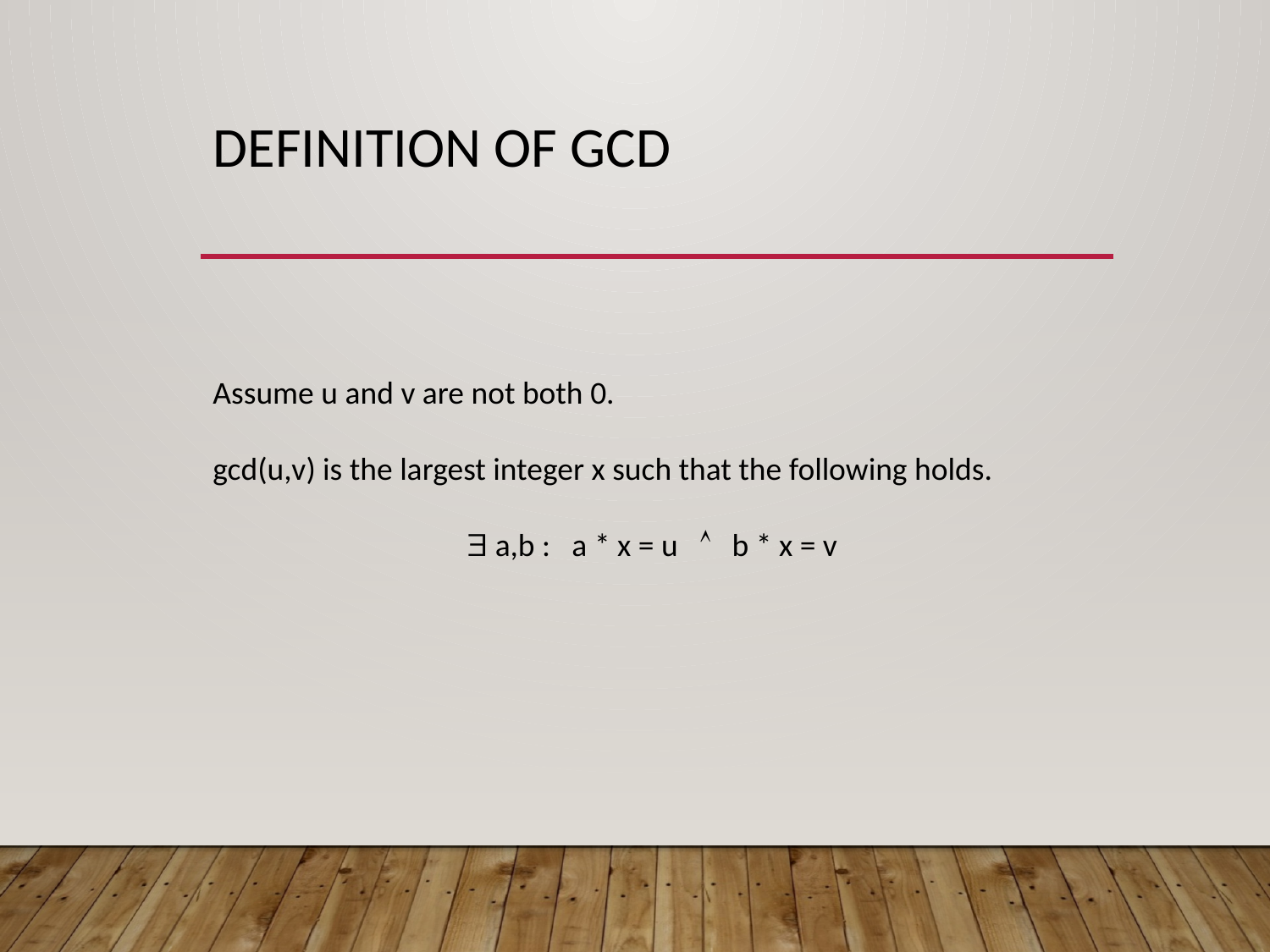

# Definition of GCD
Assume u and v are not both 0.

gcd(u,v) is the largest integer x such that the following holds.

		∃ a,b :   a * x = u   ∧   b * x = v